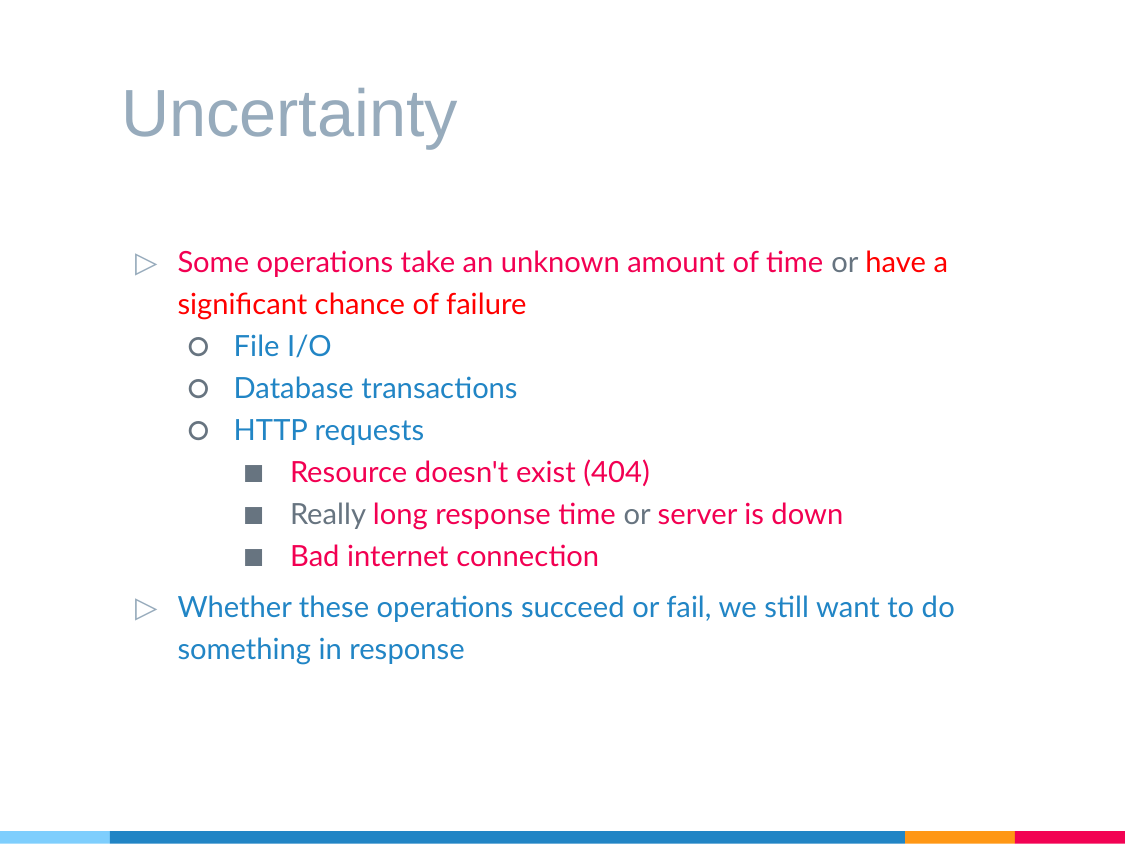

# Uncertainty
Some operations take an unknown amount of time or have a significant chance of failure
File I/O
Database transactions
HTTP requests
Resource doesn't exist (404)
Really long response time or server is down
Bad internet connection
Whether these operations succeed or fail, we still want to do something in response